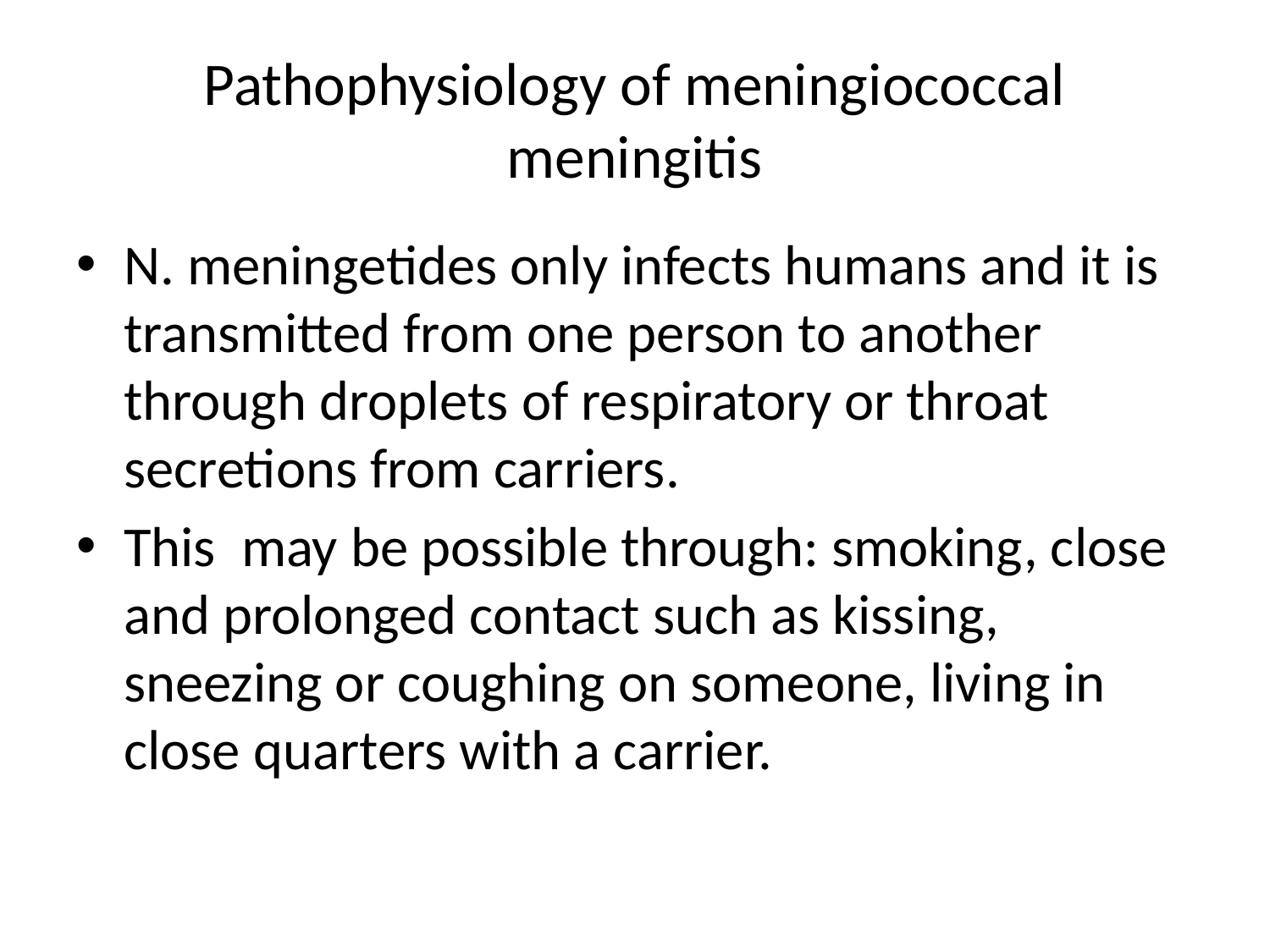

# Pathophysiology of meningiococcal meningitis
N. meningetides only infects humans and it is transmitted from one person to another through droplets of respiratory or throat secretions from carriers.
This  may be possible through: smoking, close and prolonged contact such as kissing, sneezing or coughing on someone, living in close quarters with a carrier.